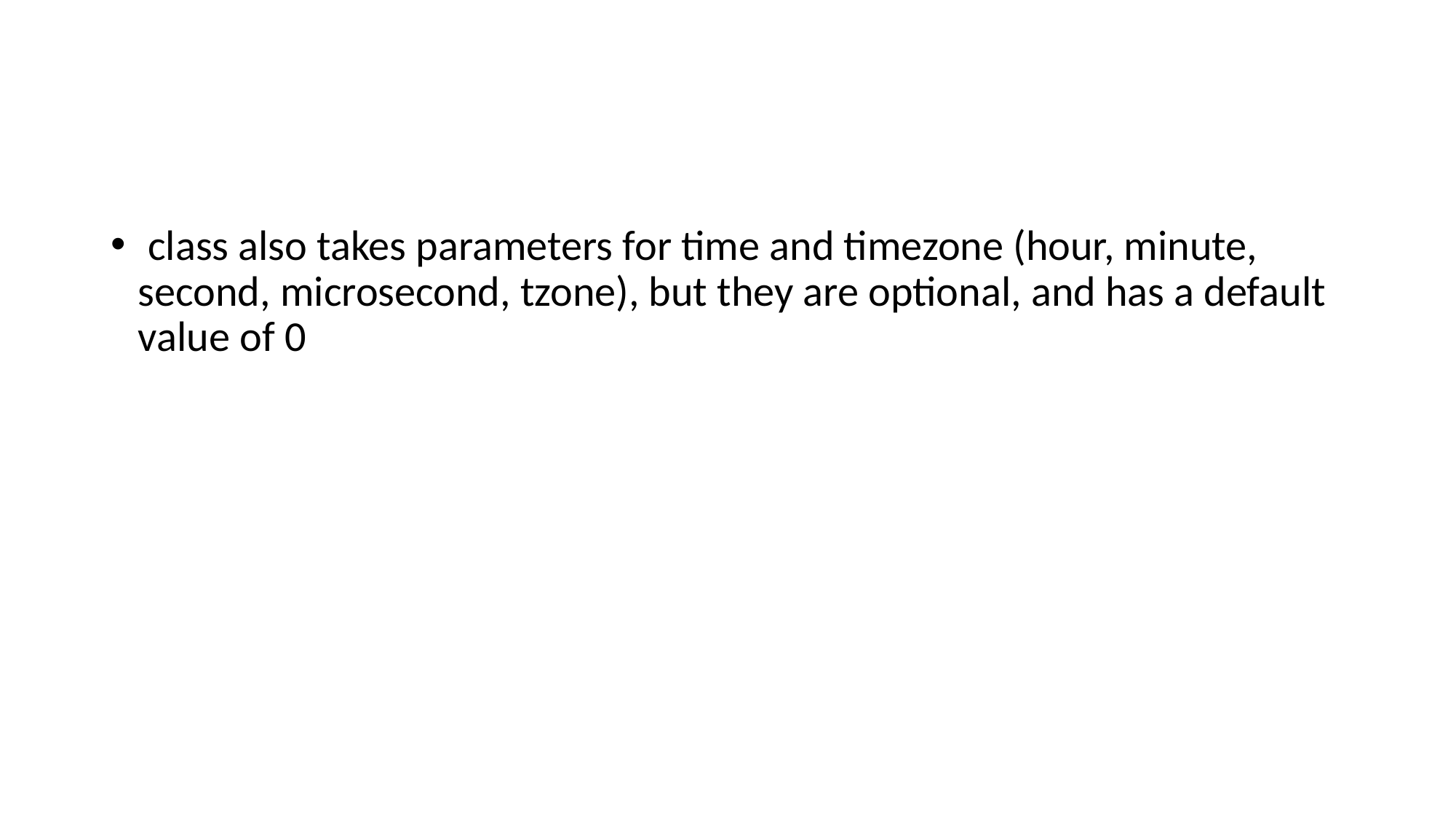

#
 class also takes parameters for time and timezone (hour, minute, second, microsecond, tzone), but they are optional, and has a default value of 0